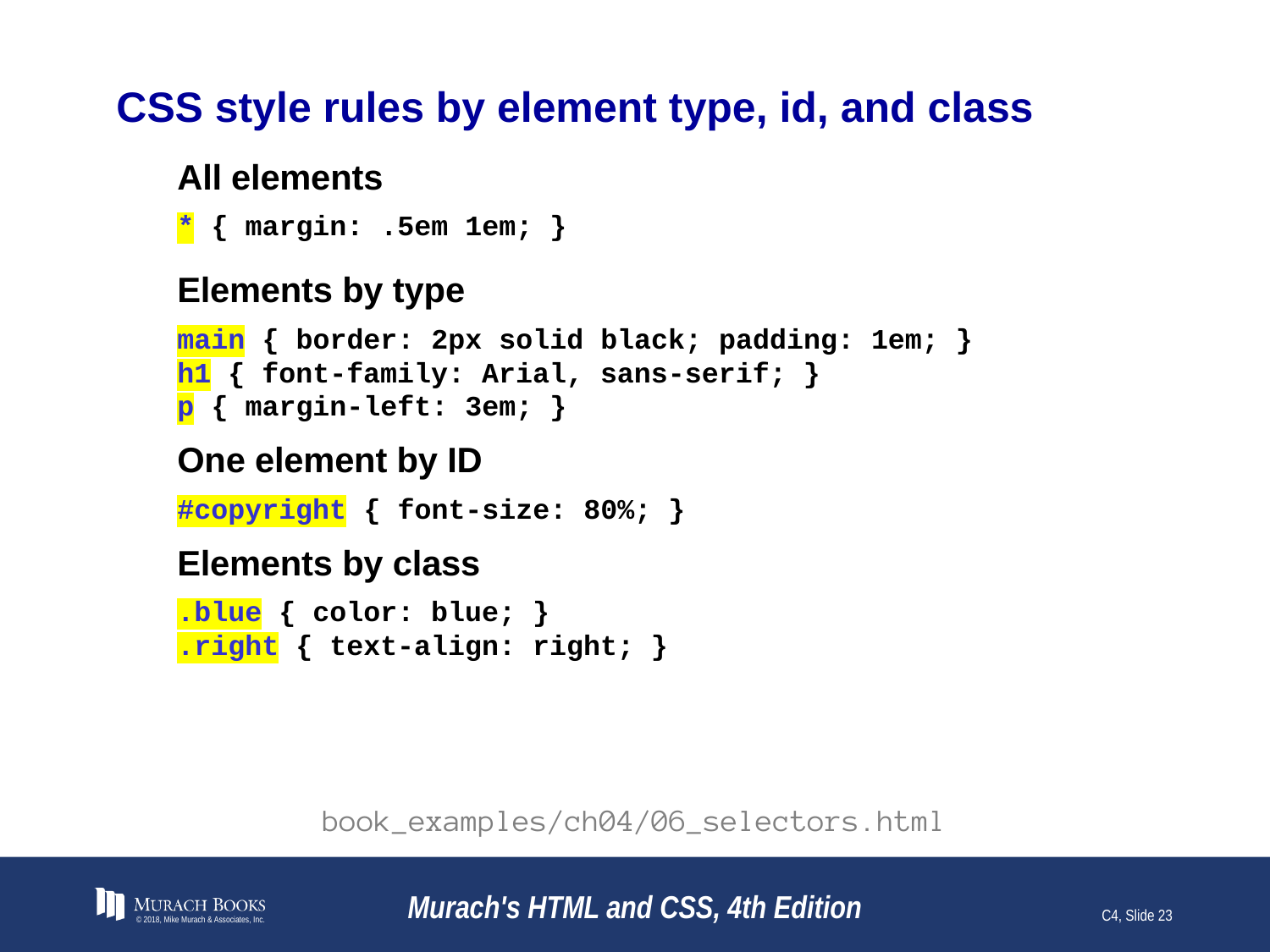

# CSS style rules by element type, id, and class
All elements
* { margin: .5em 1em; }
Elements by type
main { border: 2px solid black; padding: 1em; }
h1 { font-family: Arial, sans-serif; }
p { margin-left: 3em; }
One element by ID
#copyright { font-size: 80%; }
Elements by class
.blue { color: blue; }
.right { text-align: right; }

book_examples/ch04/06_selectors.html
© 2018, Mike Murach & Associates, Inc.
Murach's HTML and CSS, 4th Edition

C4, Slide 23